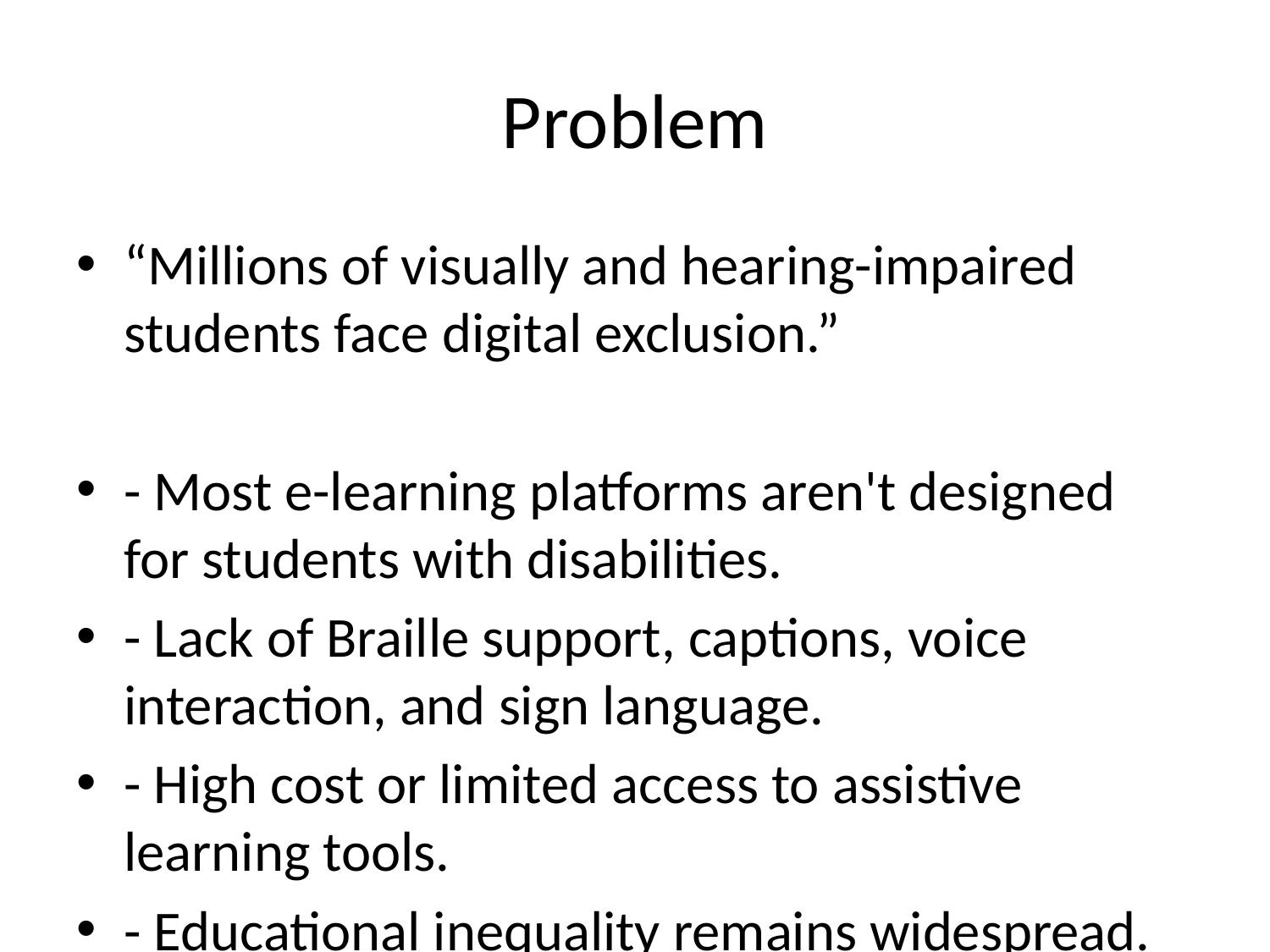

# Problem
“Millions of visually and hearing-impaired students face digital exclusion.”

- Most e-learning platforms aren't designed for students with disabilities.
- Lack of Braille support, captions, voice interaction, and sign language.
- High cost or limited access to assistive learning tools.
- Educational inequality remains widespread.